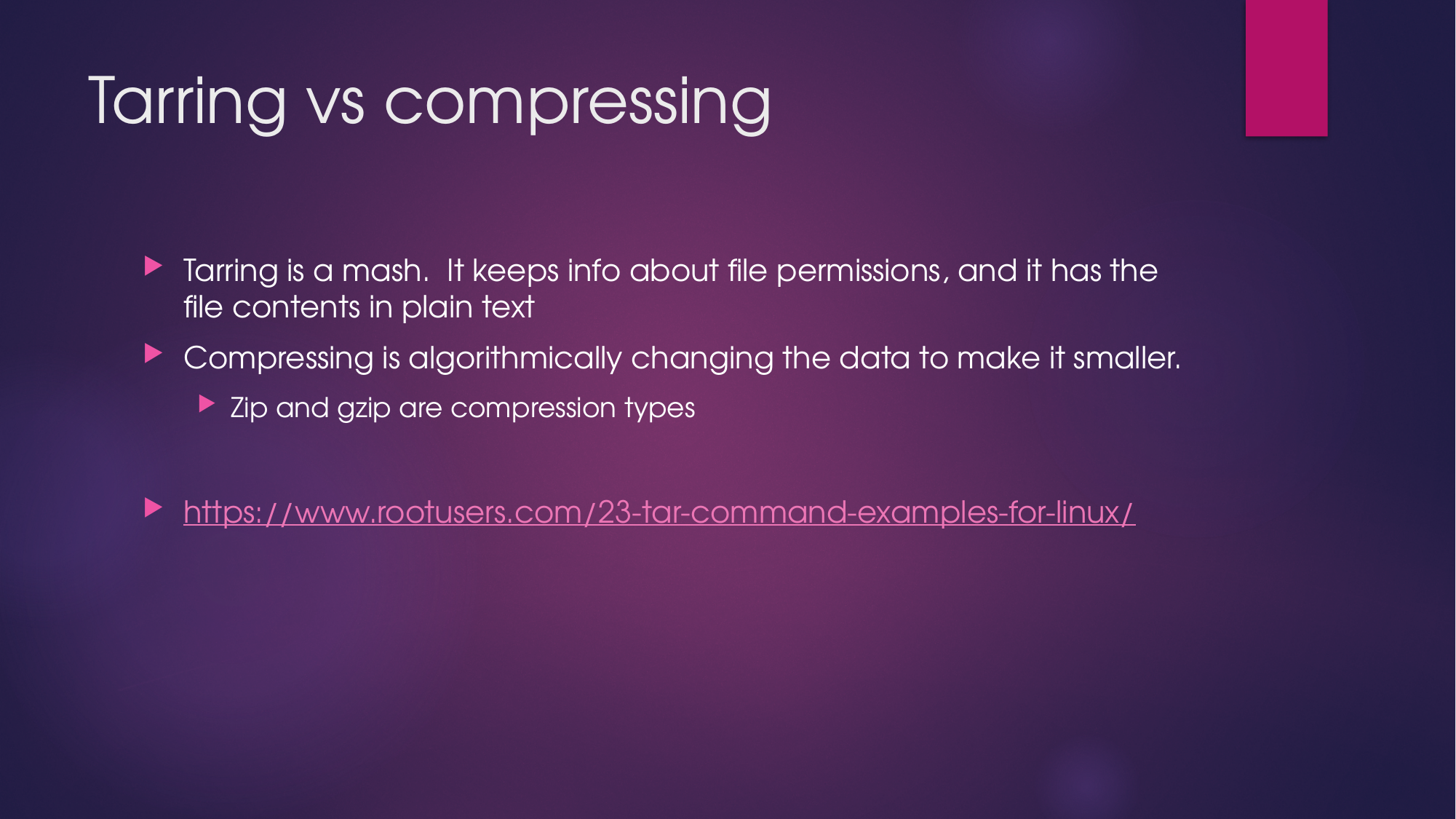

# Tarring vs compressing
Tarring is a mash.  It keeps info about file permissions, and it has the file contents in plain text
Compressing is algorithmically changing the data to make it smaller.
Zip and gzip are compression types

https://www.rootusers.com/23-tar-command-examples-for-linux/